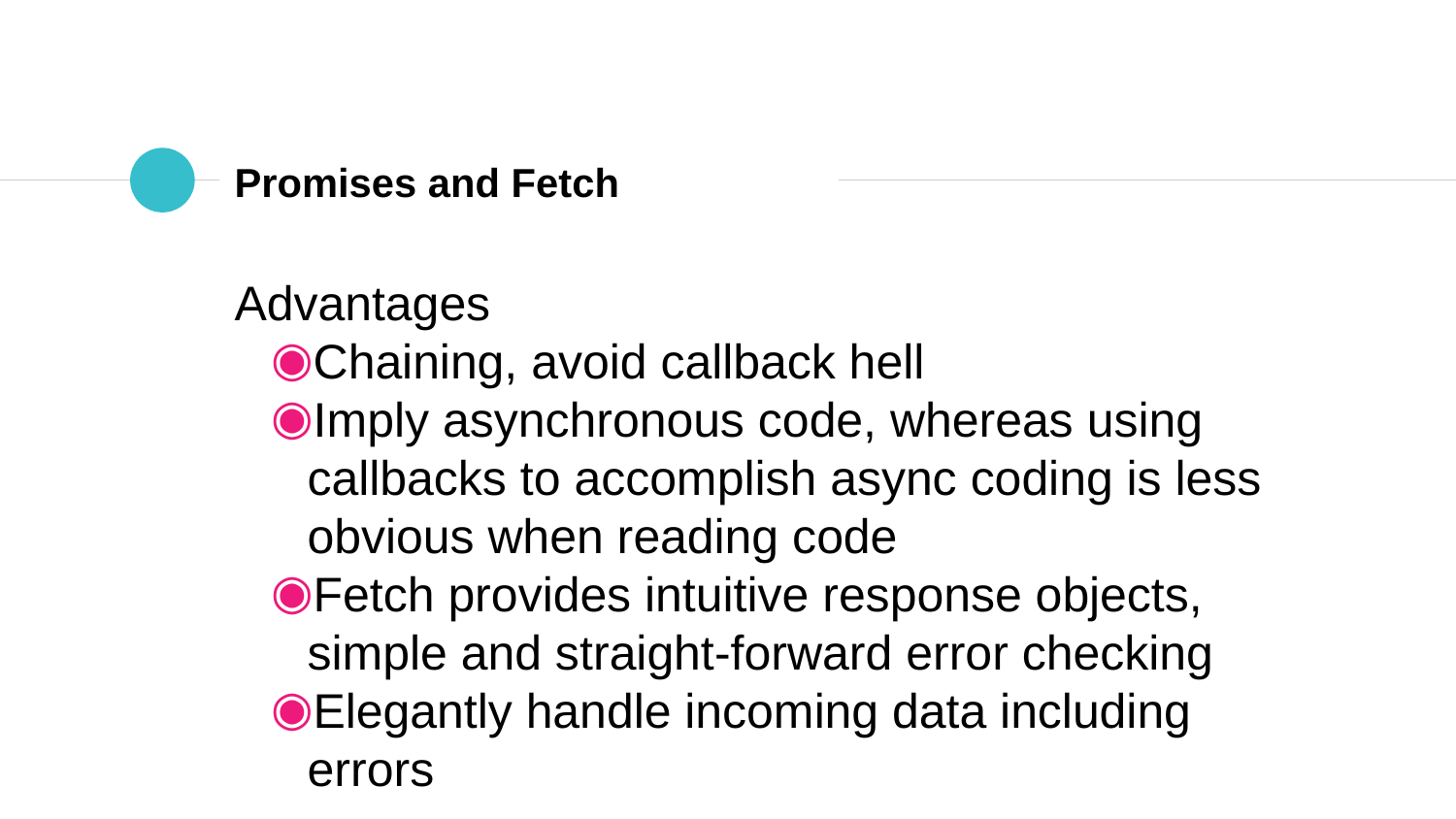

# Promises and Fetch
Advantages
Chaining, avoid callback hell
Imply asynchronous code, whereas using callbacks to accomplish async coding is less obvious when reading code
Fetch provides intuitive response objects, simple and straight-forward error checking
Elegantly handle incoming data including errors